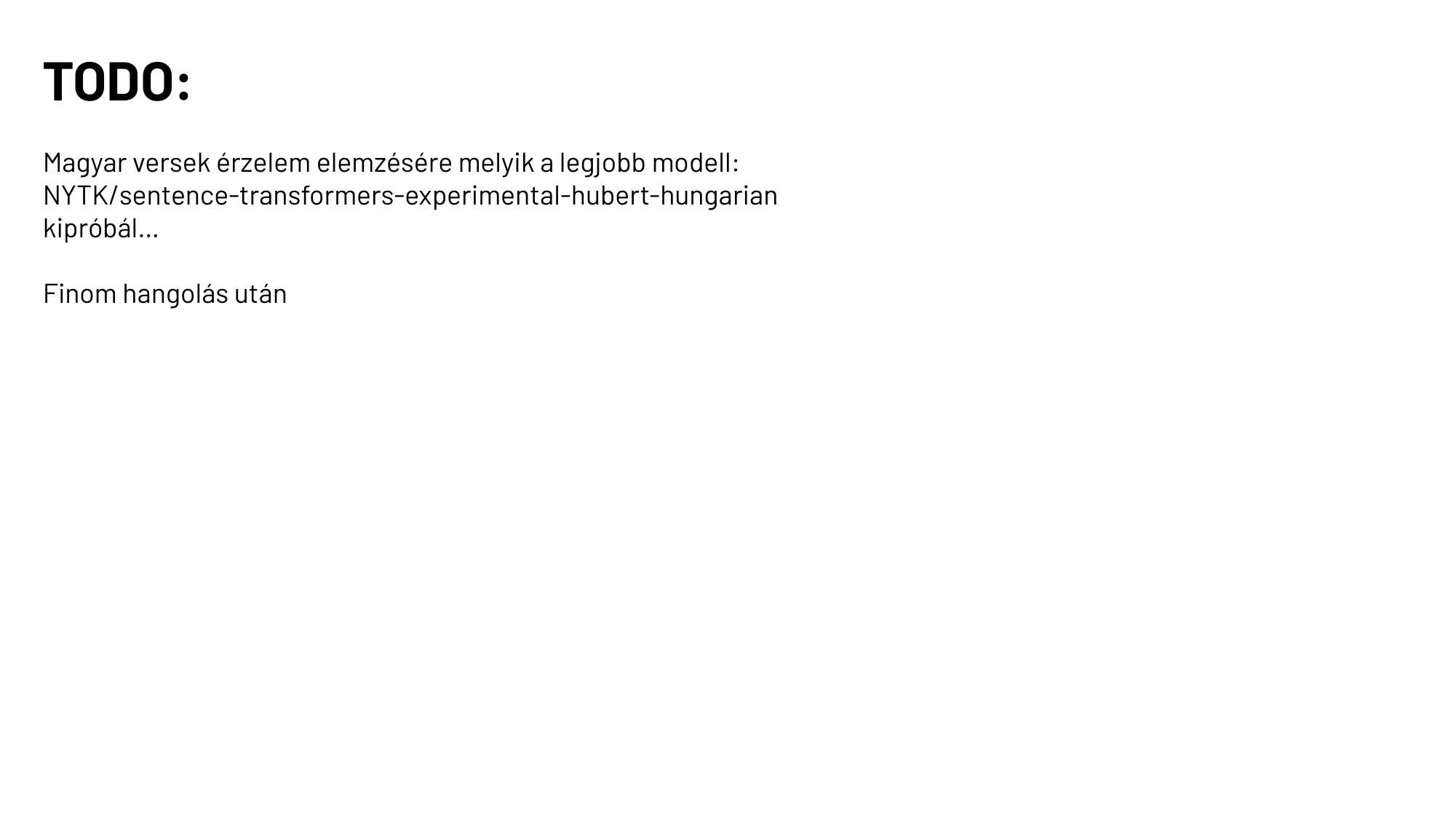

TODO:

Magyar versek érzelem elemzésére melyik a legjobb modell:
NYTK/sentence-transformers-experimental-hubert-hungarian kipróbál…

Finom hangolás után